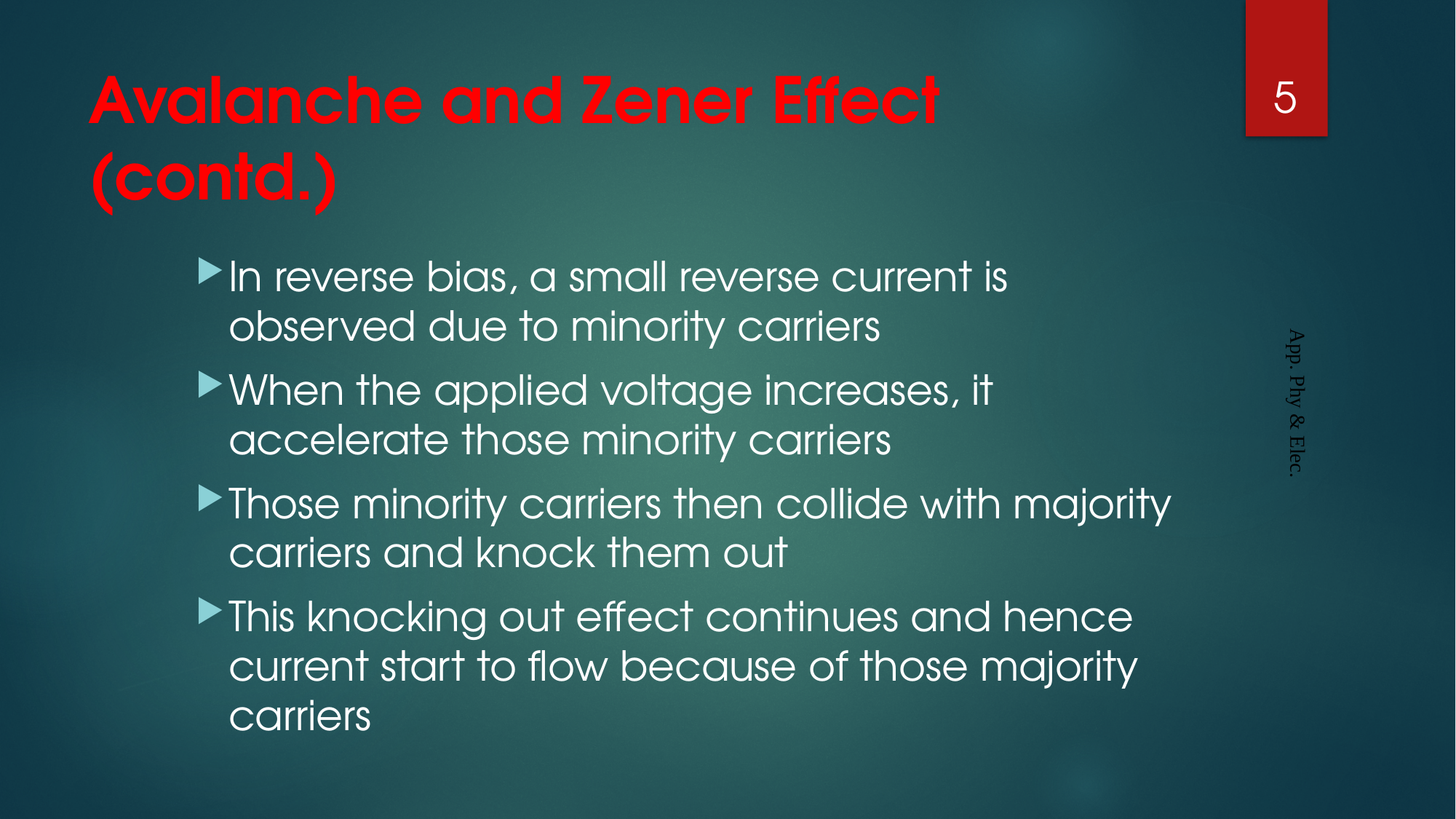

5
# Avalanche and Zener Effect (contd.)
In reverse bias, a small reverse current is observed due to minority carriers
When the applied voltage increases, it accelerate those minority carriers
Those minority carriers then collide with majority carriers and knock them out
This knocking out effect continues and hence current start to flow because of those majority carriers

App. Phy & Elec.